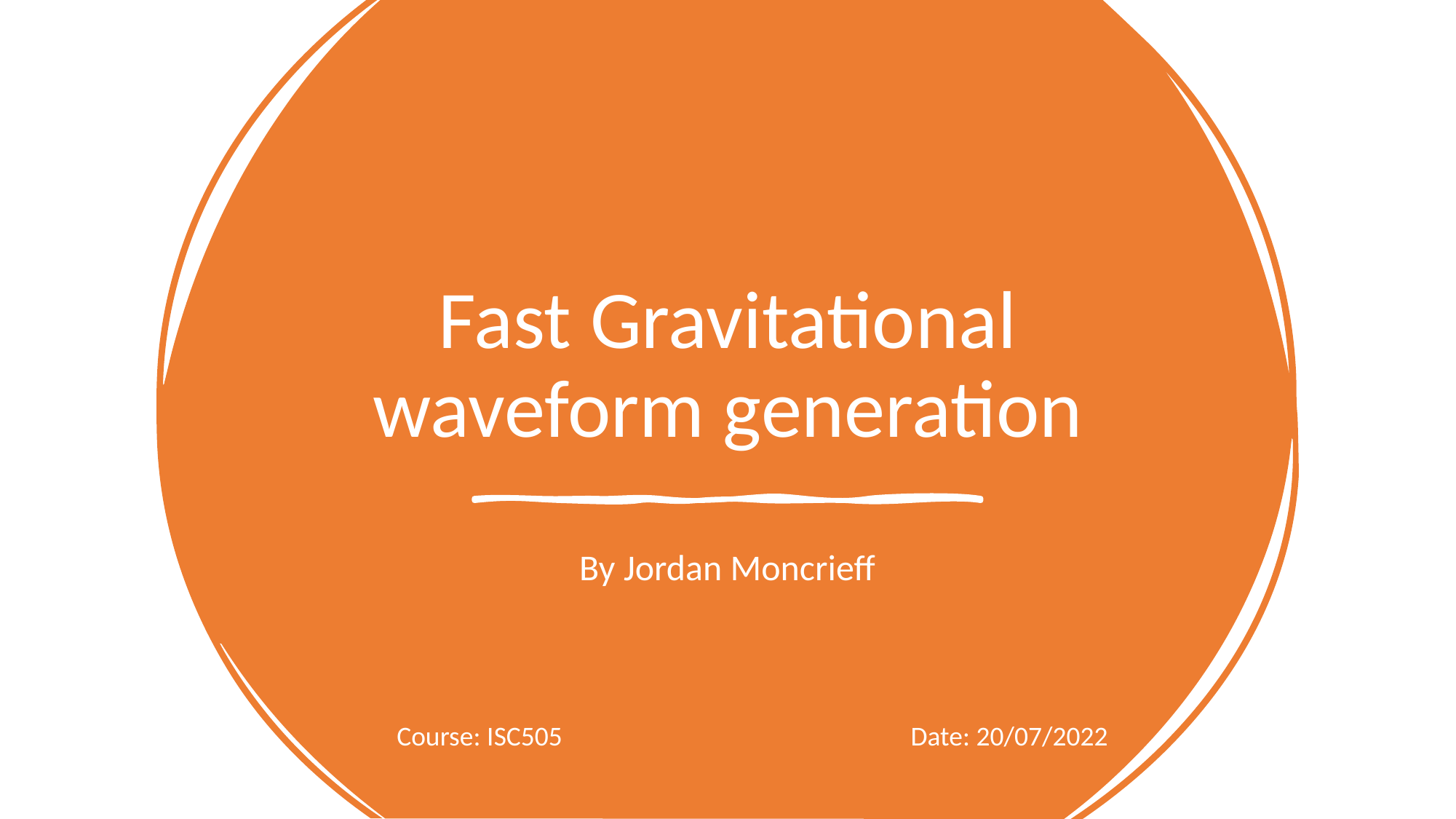

# Fast Gravitational waveform generation

By Jordan Moncrieff
Course: ISC505
Date: 20/07/2022